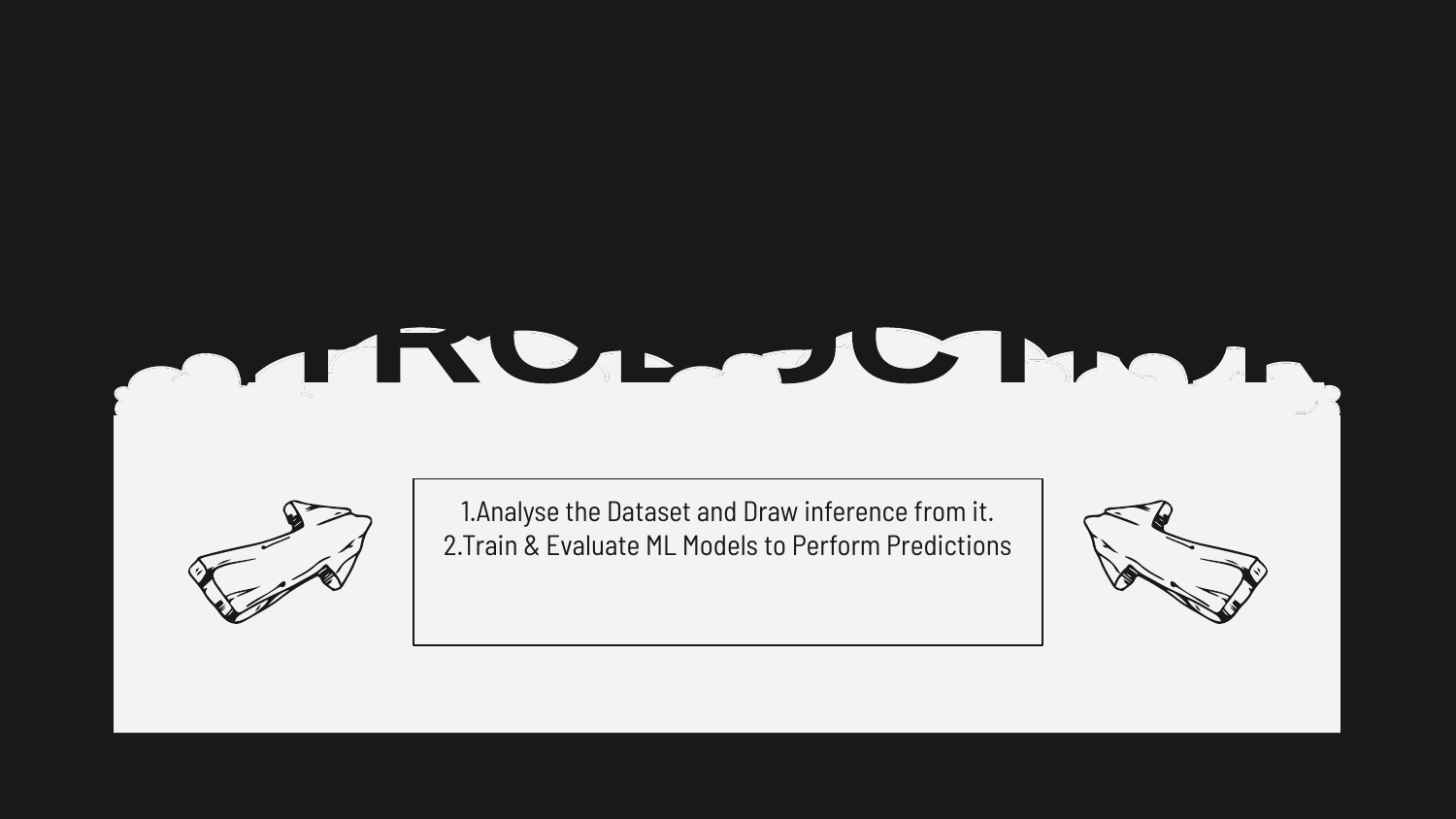

INTRODUCTION

1.Analyse the Dataset and Draw inference from it.
2.Train & Evaluate ML Models to Perform Predictions